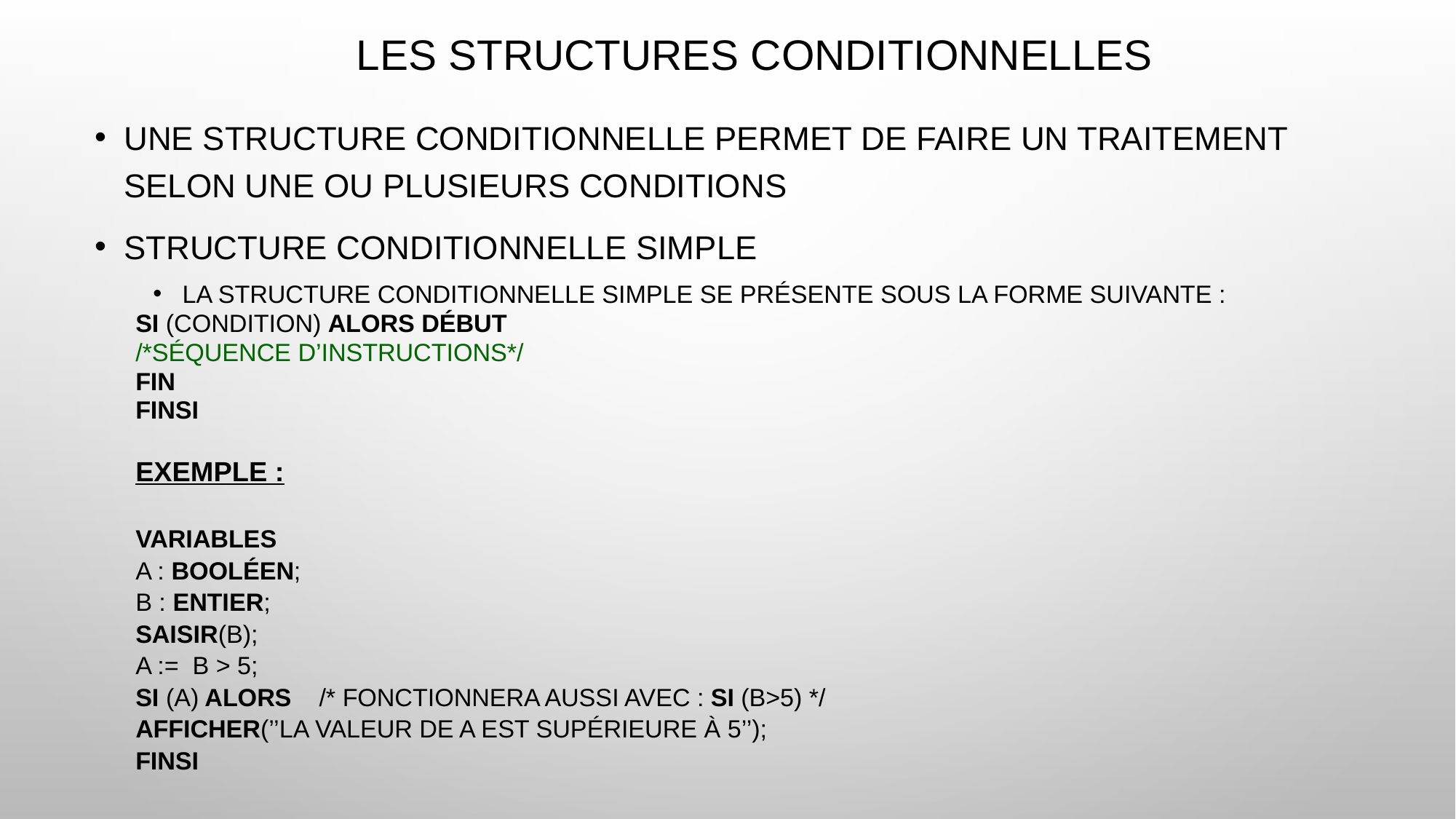

# Les structures conditionnelles
Une structure conditionnelle permet de faire un traitement selon une ou plusieurs conditions
Structure conditionnelle simple
La structure conditionnelle simple se présente sous la forme suivante :
	Si (condition) alors début
			/*Séquence d’instructions*/
			fin
	FinSi

Exemple :

	variables
		a : booléen;
		b : entier;
	saisir(b);
	a :=  b > 5;
	si (a) alors    /* fonctionnera aussi avec : si (b>5) */
		afficher(’’la valeur de a est supérieure à 5’’);
	finsi